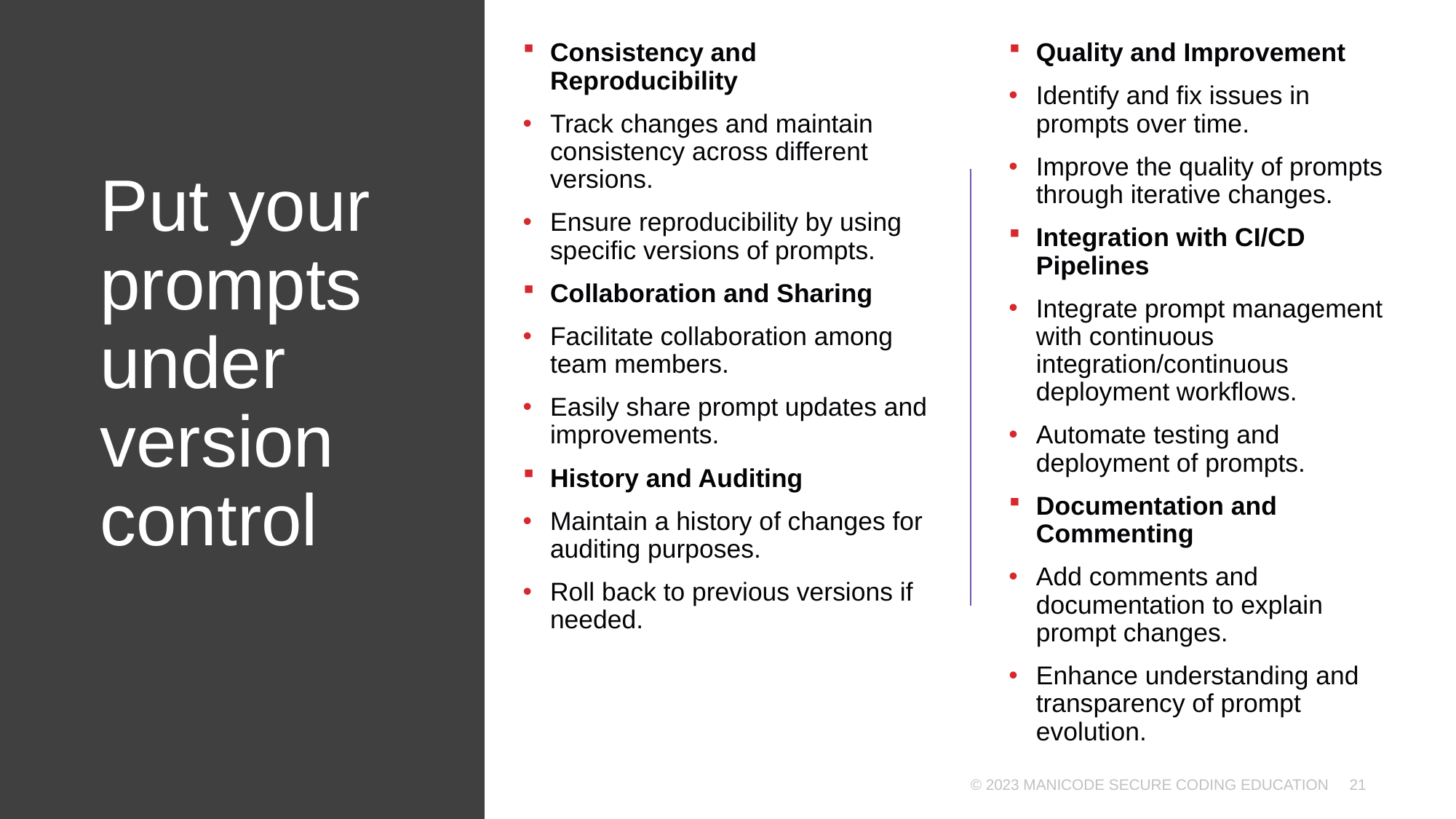

Consistency and Reproducibility
Track changes and maintain consistency across different versions.
Ensure reproducibility by using specific versions of prompts.
Collaboration and Sharing
Facilitate collaboration among team members.
Easily share prompt updates and improvements.
History and Auditing
Maintain a history of changes for auditing purposes.
Roll back to previous versions if needed.

Quality and Improvement
Identify and fix issues in prompts over time.
Improve the quality of prompts through iterative changes.
Integration with CI/CD Pipelines
Integrate prompt management with continuous integration/continuous deployment workflows.
Automate testing and deployment of prompts.
Documentation and Commenting
Add comments and documentation to explain prompt changes.
Enhance understanding and transparency of prompt evolution.

# Put your prompts under version control